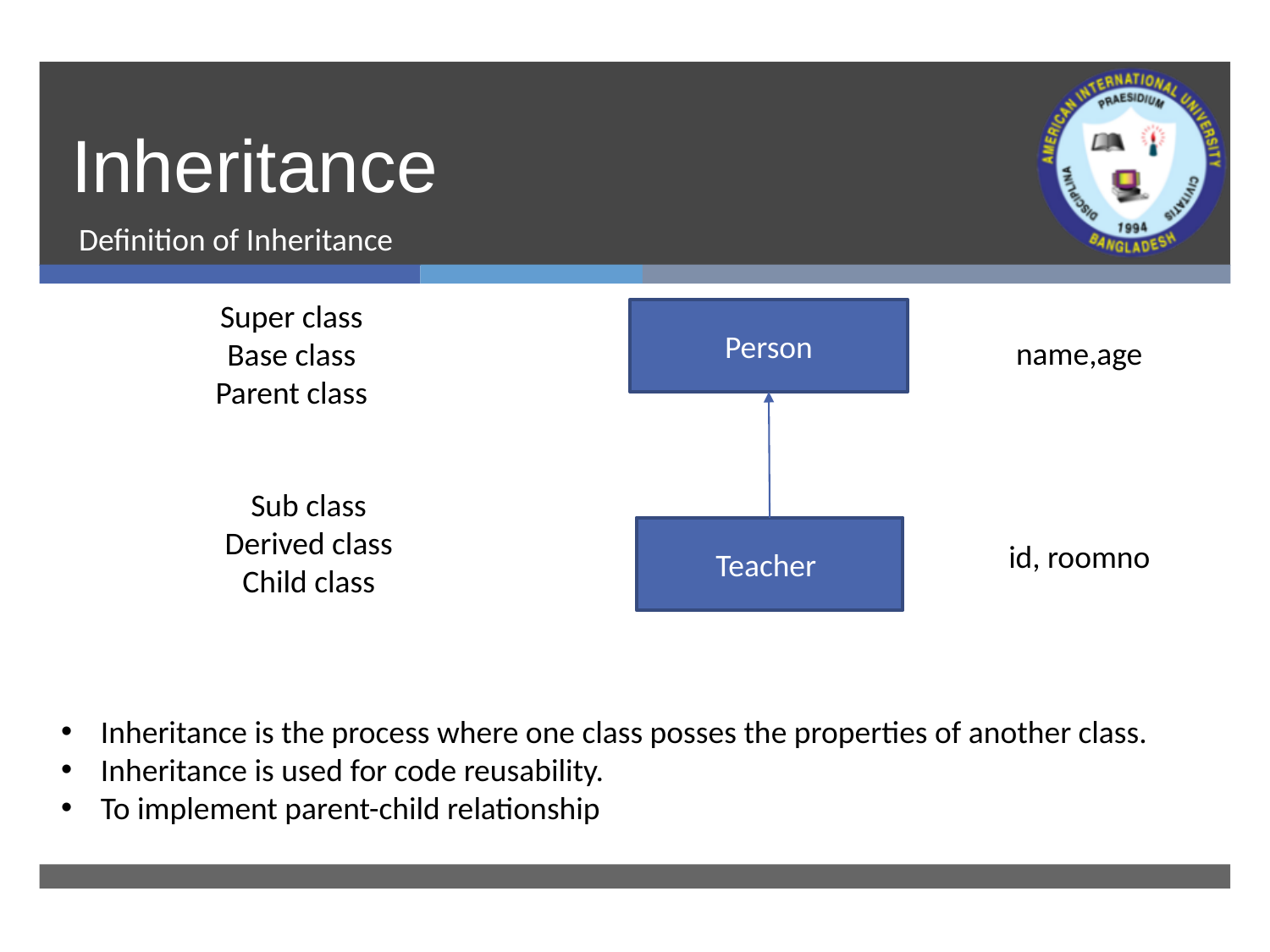

# Inheritance
Definition of Inheritance
Super class
Base class
Parent class
Person
 name,age
Inheritance

Sub class
Derived class
Child class
Teacher
 id, roomno
Inheritance is the process where one class posses the properties of another class.
Inheritance is used for code reusability.
To implement parent-child relationship